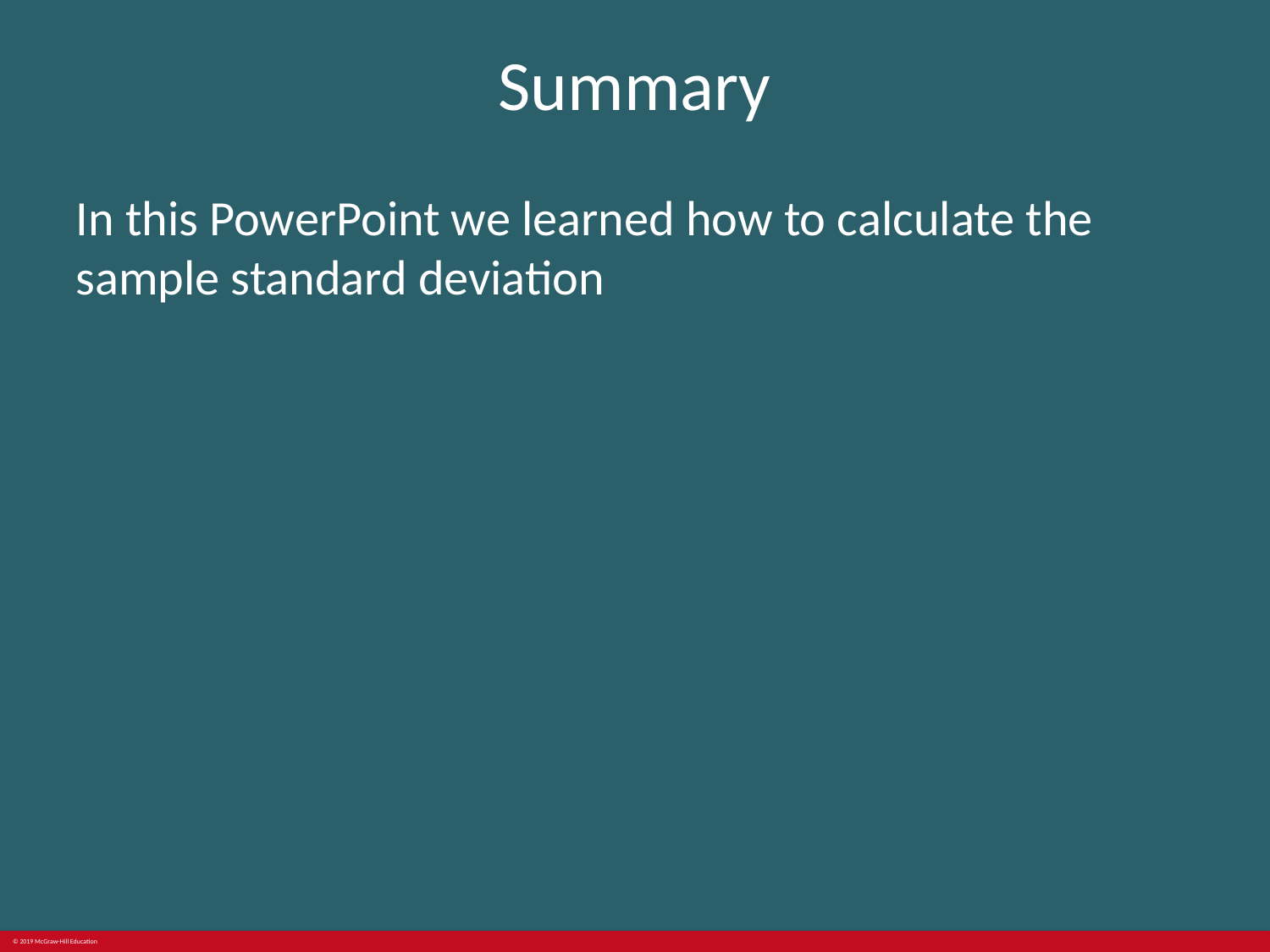

# Summary
In this PowerPoint we learned how to calculate the sample standard deviation